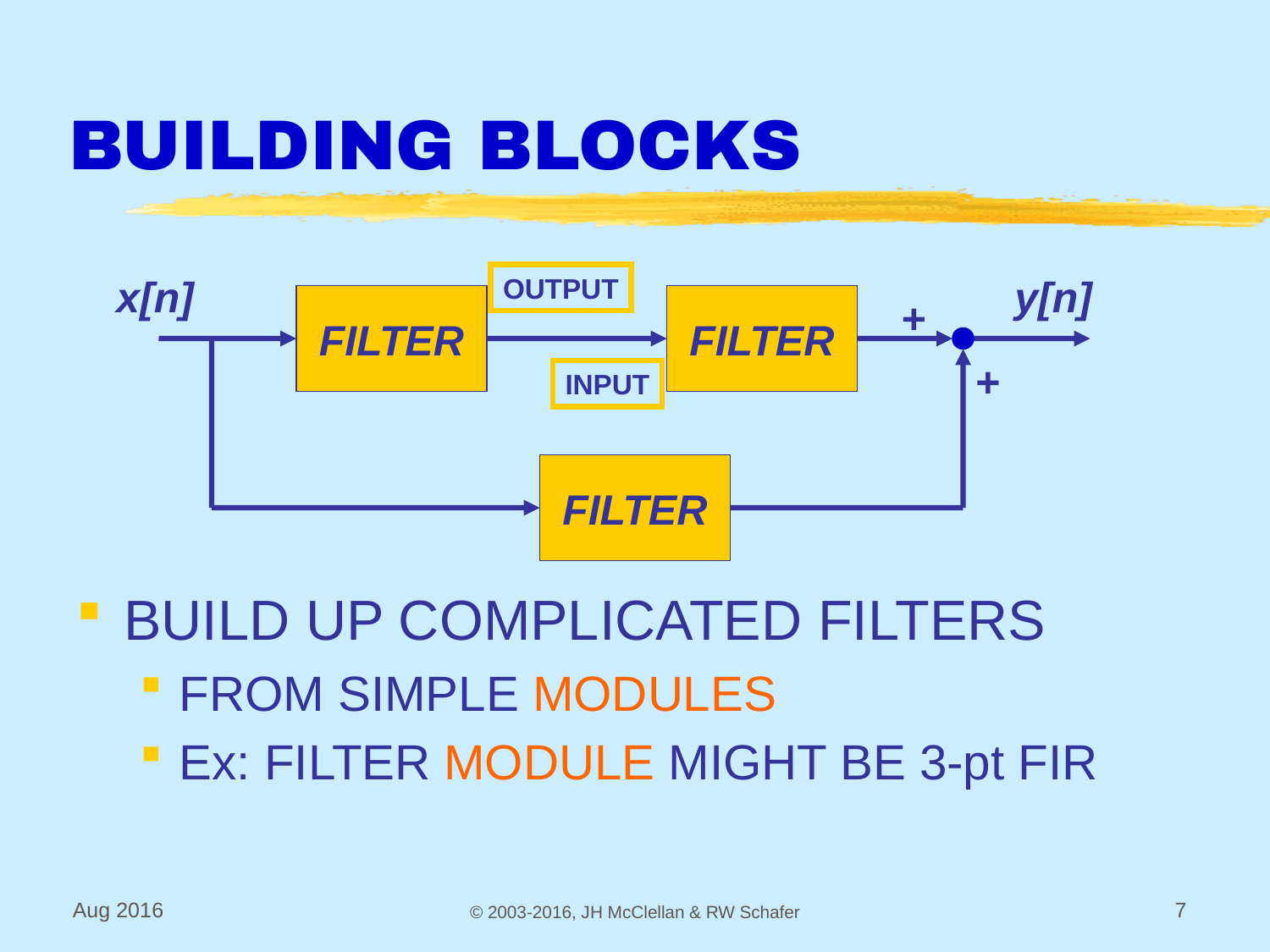

# BUILDING BLOCKS

BUILD UP COMPLICATED FILTERS
FROM SIMPLE MODULES
Ex: FILTER MODULE MIGHT BE 3-pt FIR
x[n]
OUTPUT
y[n]
FILTER
FILTER
+

+
INPUT
FILTER

Aug 2016
© 2003-2016, JH McClellan & RW Schafer
7